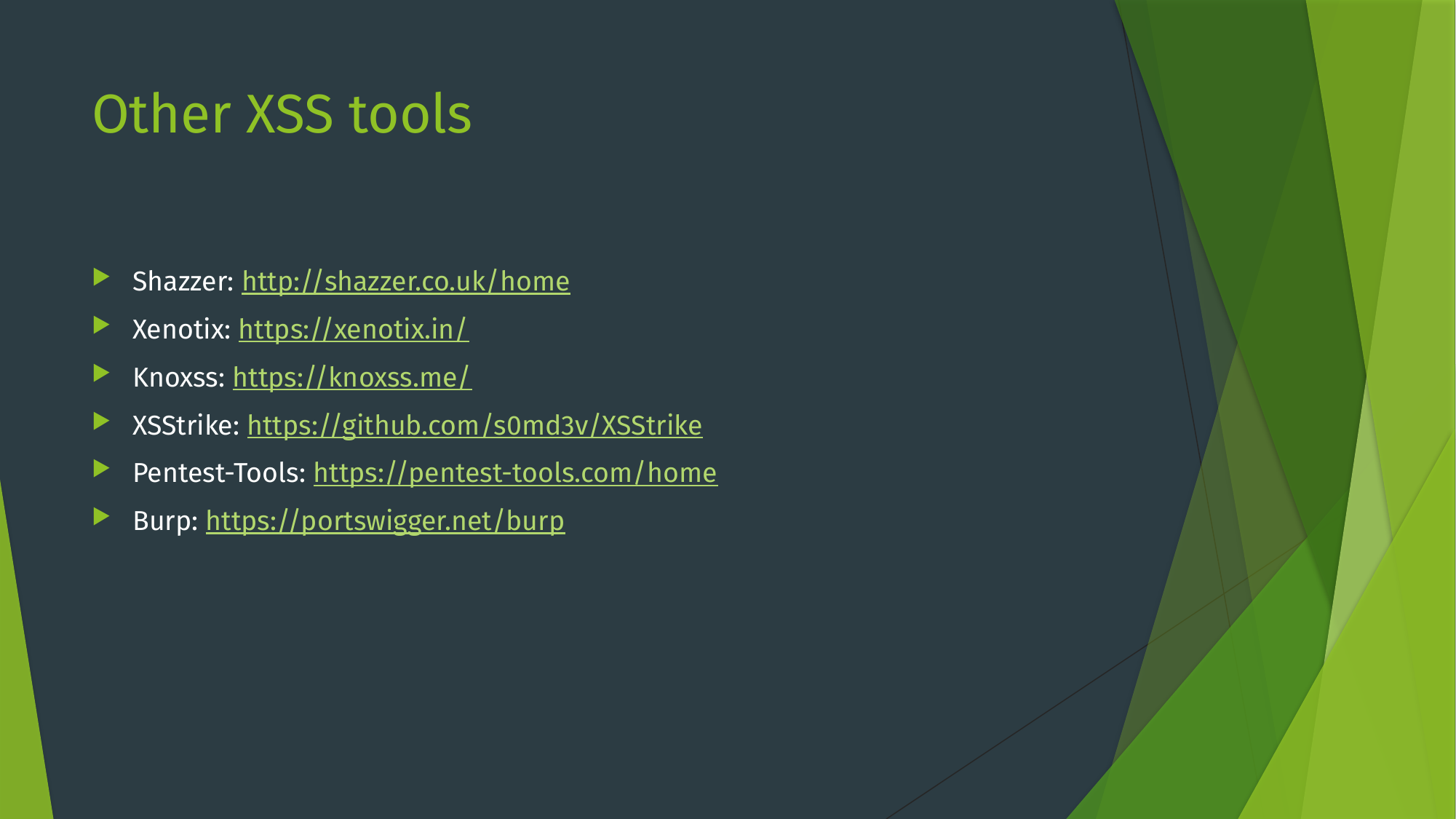

# Other XSS tools
Shazzer: http://shazzer.co.uk/home
Xenotix: https://xenotix.in/
Knoxss: https://knoxss.me/
XSStrike: https://github.com/s0md3v/XSStrike
Pentest-Tools: https://pentest-tools.com/home
Burp: https://portswigger.net/burp